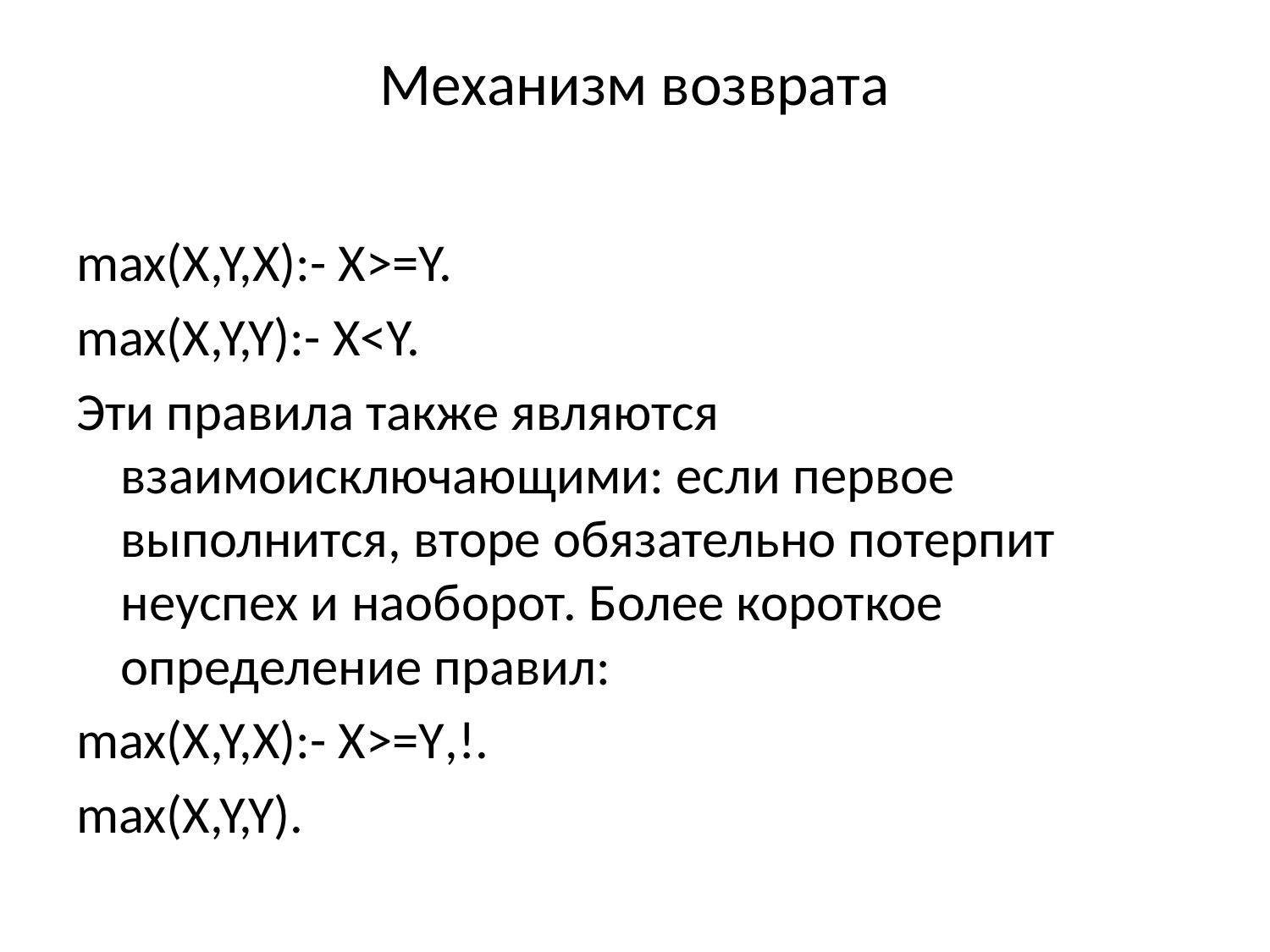

# Механизм возврата
max(X,Y,X):- X>=Y.
max(X,Y,Y):- X<Y.
Эти правила также являются взаимоисключающими: если первое выполнится, вторе обязательно потерпит неуспех и наоборот. Более короткое определение правил:
max(X,Y,X):- X>=Y,!.
max(X,Y,Y).